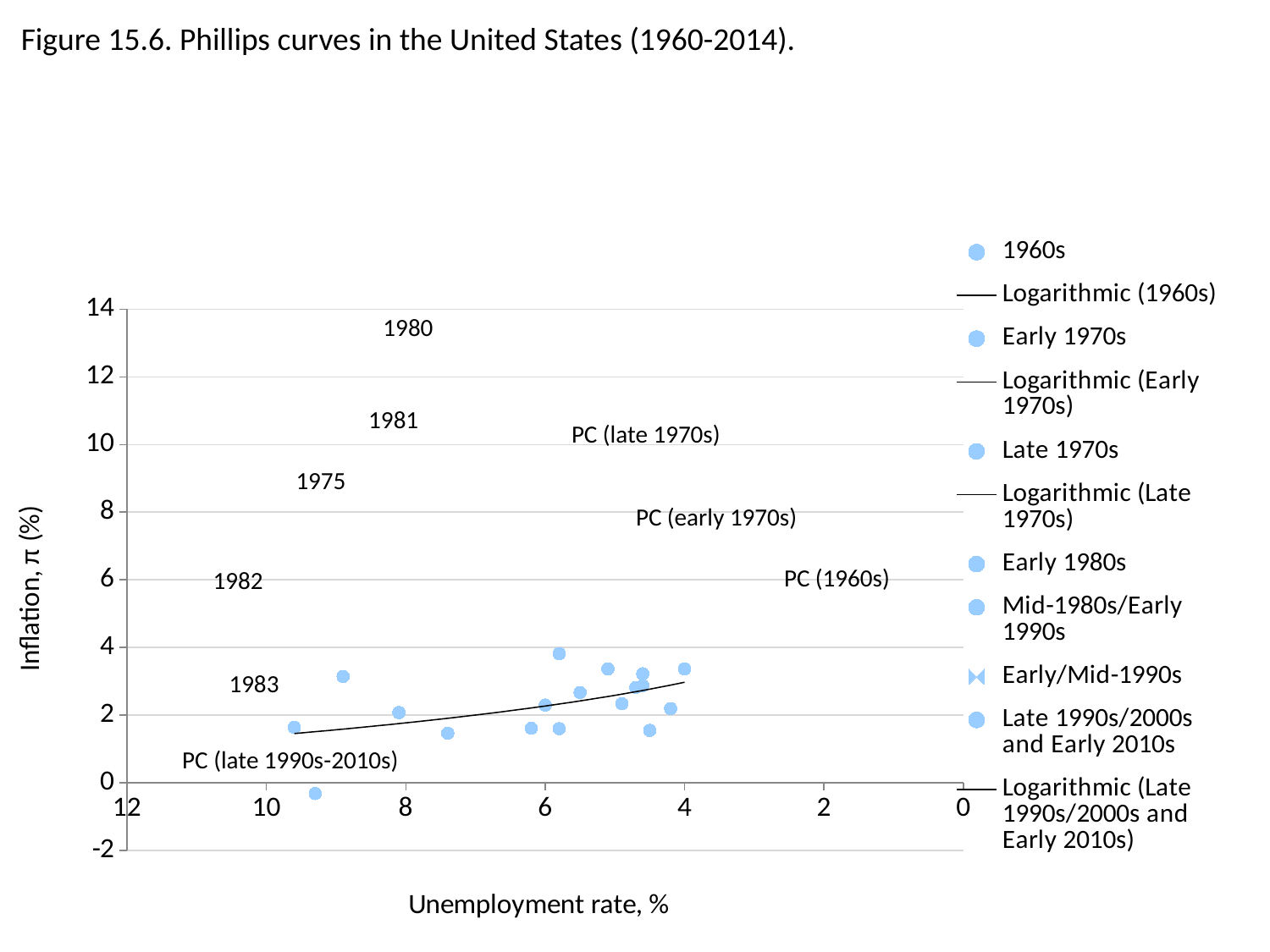

Figure 15.6. Phillips curves in the United States (1960-2014).

### Chart

| Category |  |  |  |  |  |  |  |
|---|---|---|---|---|---|---|---|
1980
1981
PC (late 1970s)
1975
PC (early 1970s)
PC (1960s)
1982
1983
PC (late 1990s-2010s)